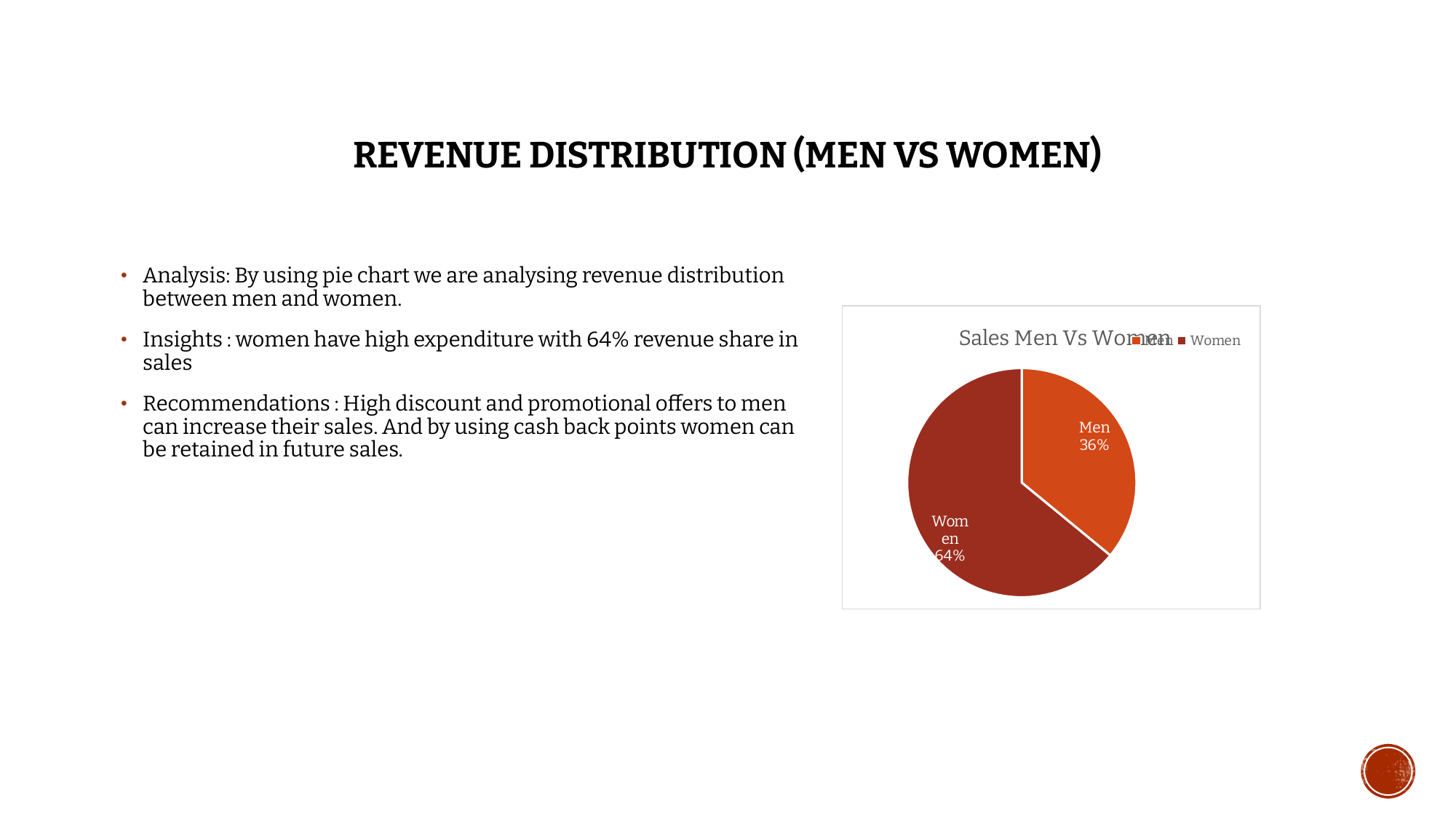

# Revenue distribution (Men Vs Women)
Analysis: By using pie chart we are analysing revenue distribution between men and women.
Insights : women have high expenditure with 64% revenue share in sales
Recommendations : High discount and promotional offers to men can increase their sales. And by using cash back points women can be retained in future sales.

### Chart: Sales Men Vs Women

| Category | Total |
|---|---|
| Men | 7613604.0 |
| Women | 13562773.0 |